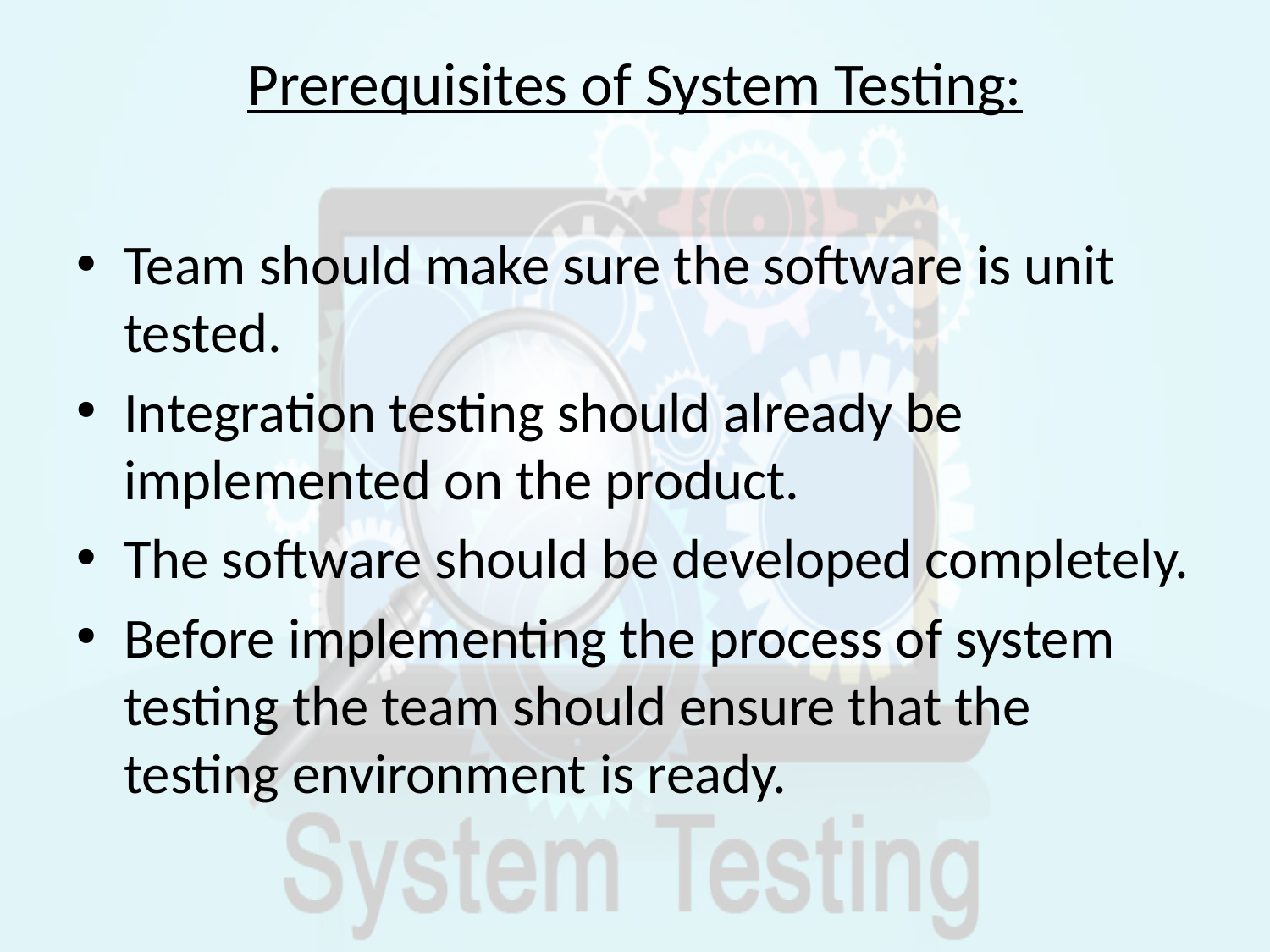

# Prerequisites of System Testing:
Team should make sure the software is unit tested.
Integration testing should already be implemented on the product.
The software should be developed completely.
Before implementing the process of system testing the team should ensure that the testing environment is ready.